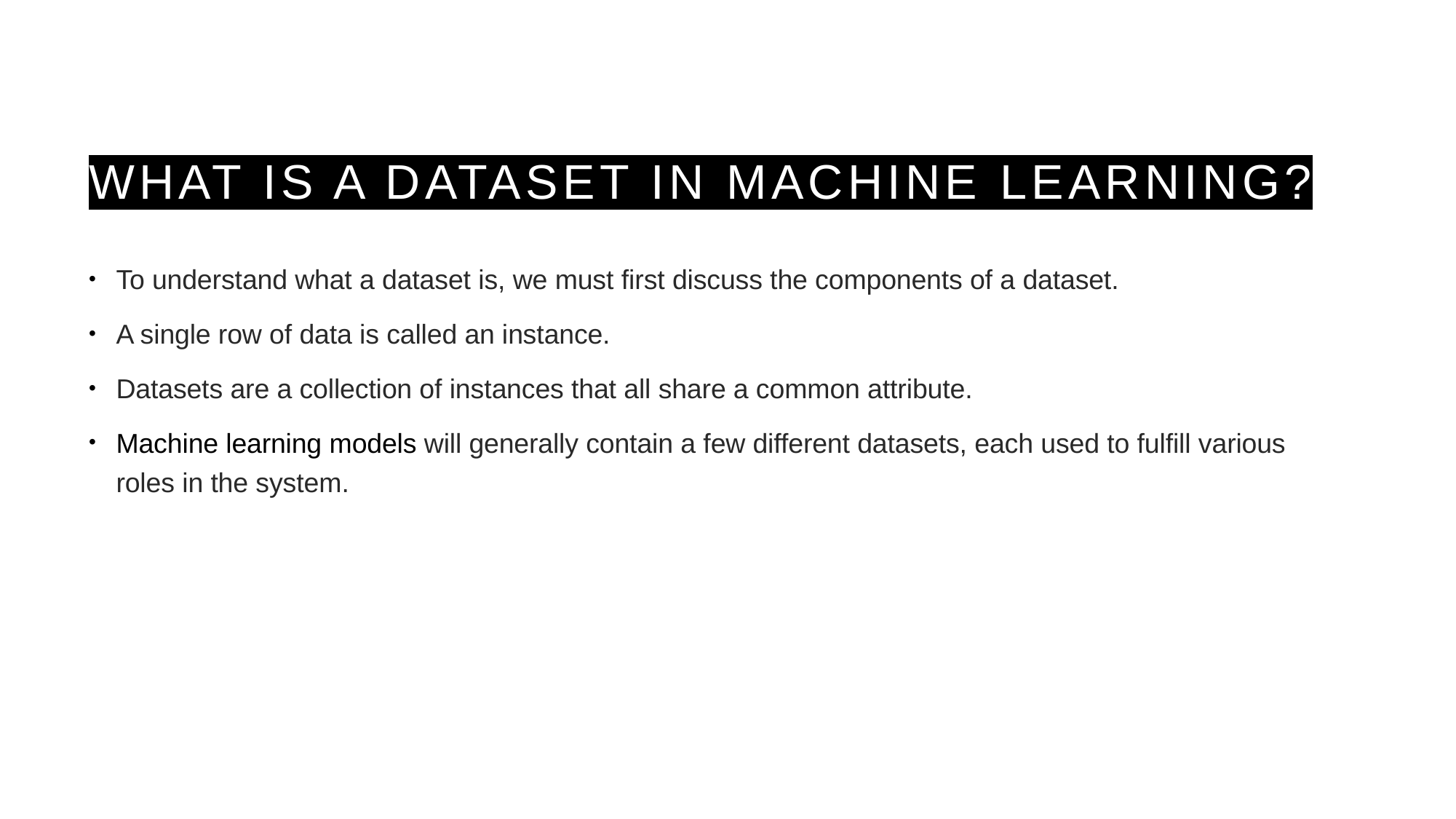

# What is a dataset in machine learning?
To understand what a dataset is, we must first discuss the components of a dataset.
A single row of data is called an instance.
Datasets are a collection of instances that all share a common attribute.
Machine learning models will generally contain a few different datasets, each used to fulfill various roles in the system.